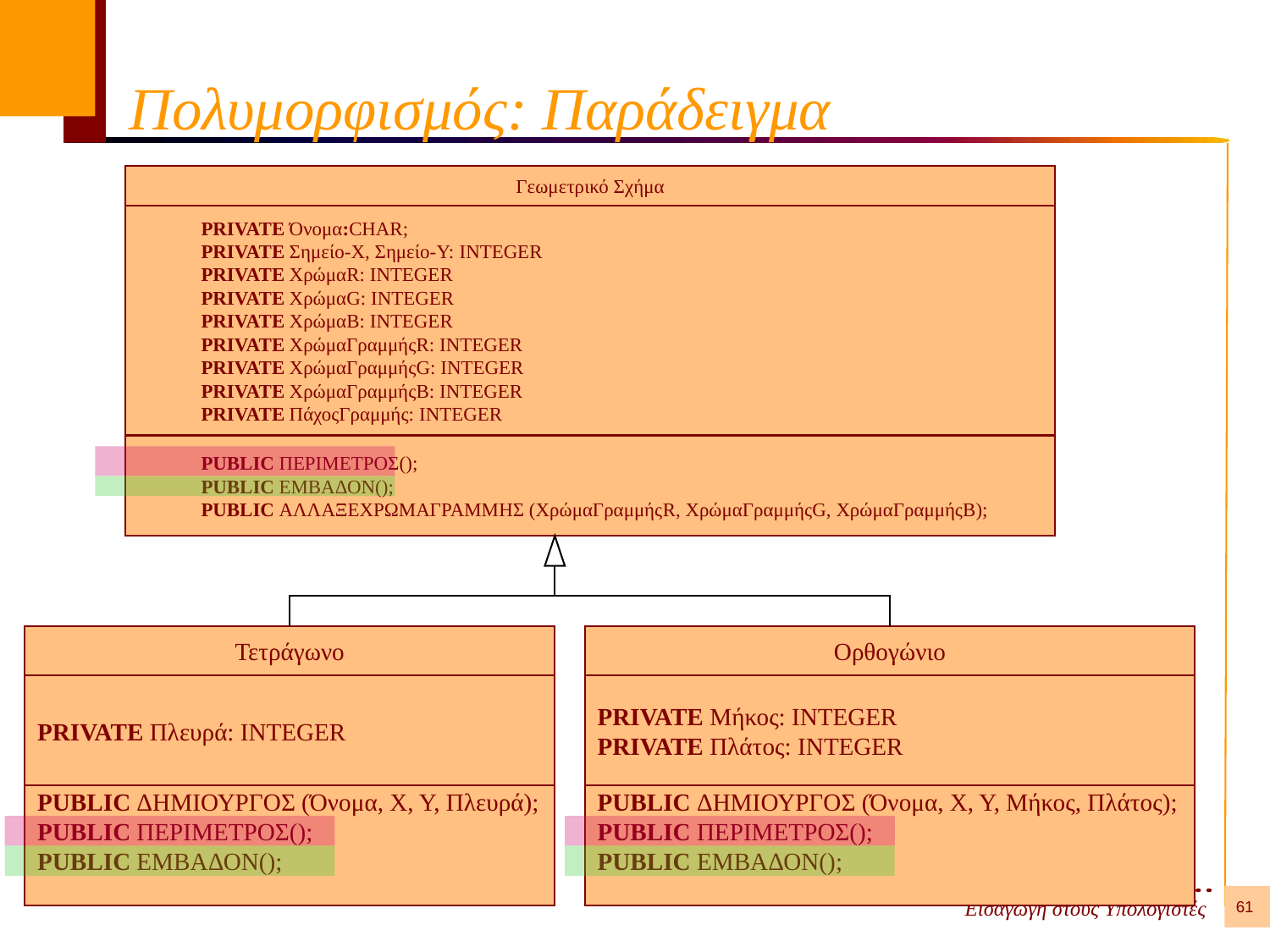

# Πολυμορφισμός: Παράδειγμα
Γεωμετρικό Σχήμα
PRIVATE Όνομα:CHAR;
PRIVATE Σημείο-Χ, Σημείο-Υ: INTEGER
PRIVATE ΧρώμαR: INTEGER
PRIVATE ΧρώμαG: INTEGER
PRIVATE ΧρώμαB: INTEGER
PRIVATE ΧρώμαΓραμμήςR: INTEGER
PRIVATE ΧρώμαΓραμμήςG: INTEGER
PRIVATE ΧρώμαΓραμμήςB: INTEGER
PRIVATE ΠάχοςΓραμμής: INTEGER
PUBLIC ΠΕΡΙΜΕΤΡΟΣ();
PUBLIC ΕΜΒΑΔΟΝ();
PUBLIC ΑΛΛΑΞΕΧΡΩΜΑΓΡΑΜΜΗΣ (ΧρώμαΓραμμήςR, ΧρώμαΓραμμήςG, ΧρώμαΓραμμήςB);

Τετράγωνο
Ορθογώνιο
PRIVATE Μήκος: INTEGER
PRIVATE Πλάτος: INTEGER
PUBLIC ΔΗΜΙΟΥΡΓΟΣ (Όνομα, Χ, Υ, Μήκος, Πλάτος);
PUBLIC ΠΕΡΙΜΕΤΡΟΣ();
PUBLIC ΕΜΒΑΔΟΝ();

PRIVATE Πλευρά: INTEGER
PUBLIC ΔΗΜΙΟΥΡΓΟΣ (Όνομα, Χ, Υ, Πλευρά);
PUBLIC ΠΕΡΙΜΕΤΡΟΣ();
PUBLIC ΕΜΒΑΔΟΝ();